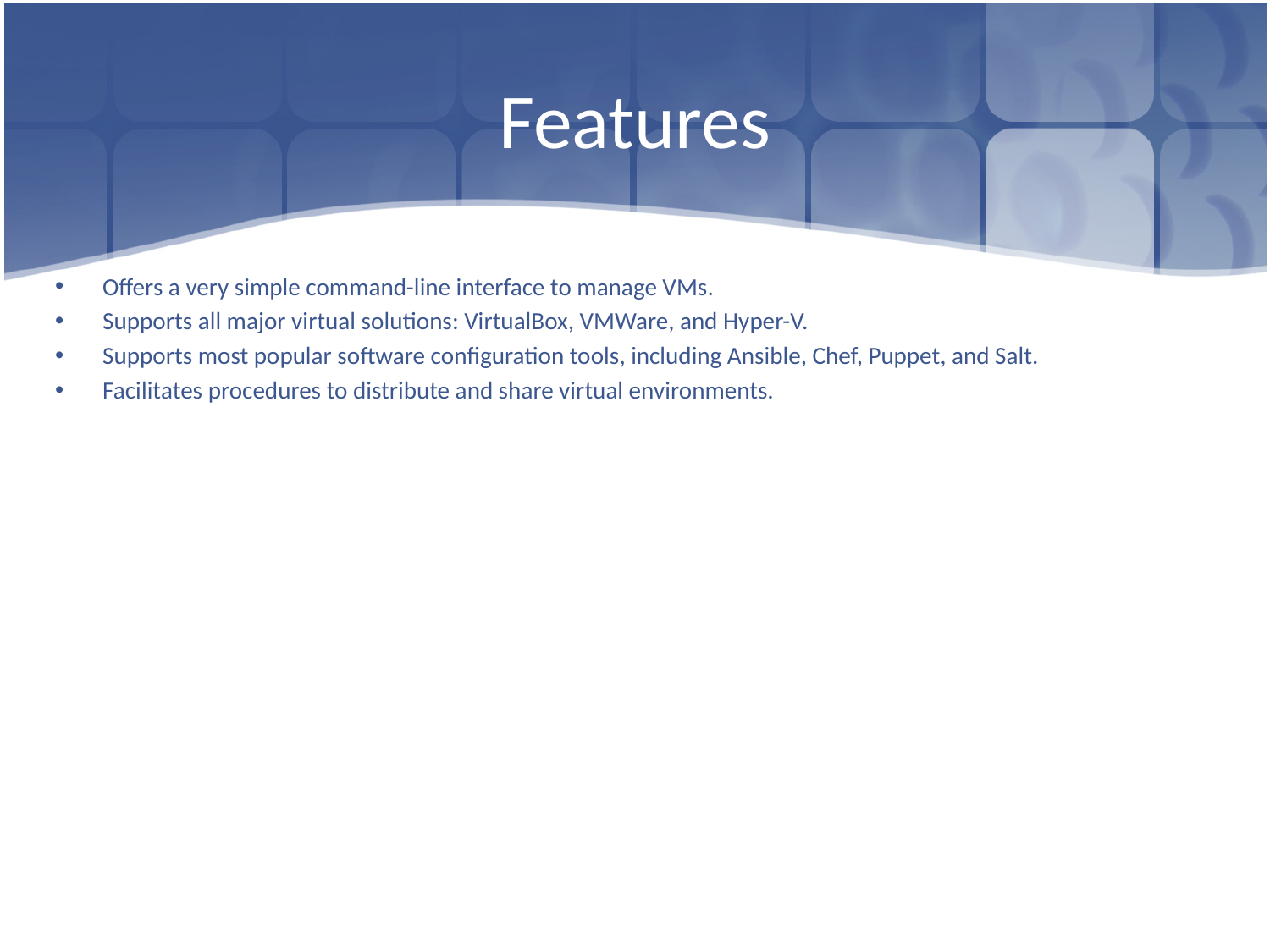

# Features
Offers a very simple command-line interface to manage VMs.
Supports all major virtual solutions: VirtualBox, VMWare, and Hyper-V.
Supports most popular software configuration tools, including Ansible, Chef, Puppet, and Salt.
Facilitates procedures to distribute and share virtual environments.